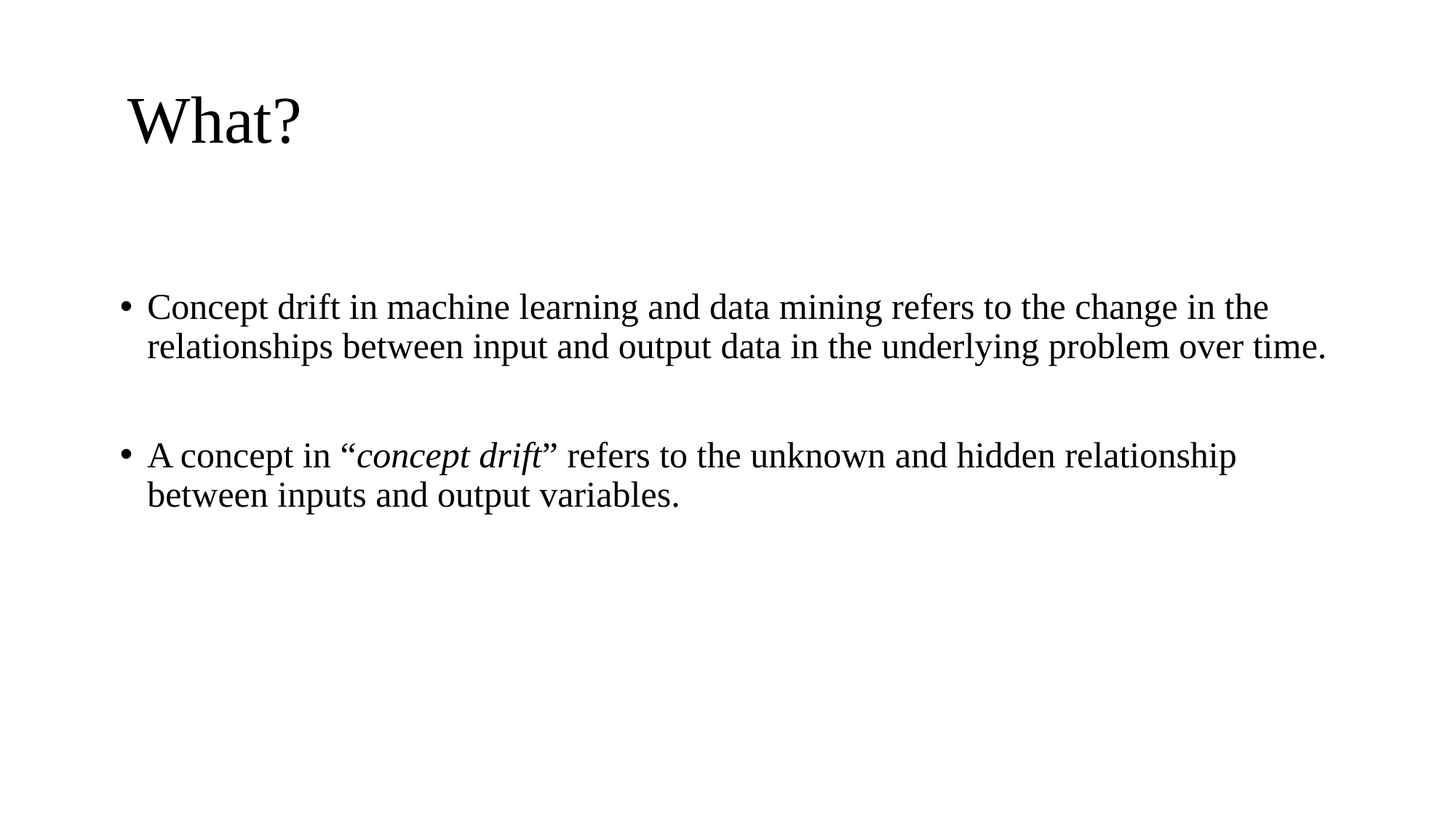

# What?
Concept drift in machine learning and data mining refers to the change in the relationships between input and output data in the underlying problem over time.

A concept in “concept drift” refers to the unknown and hidden relationship between inputs and output variables.